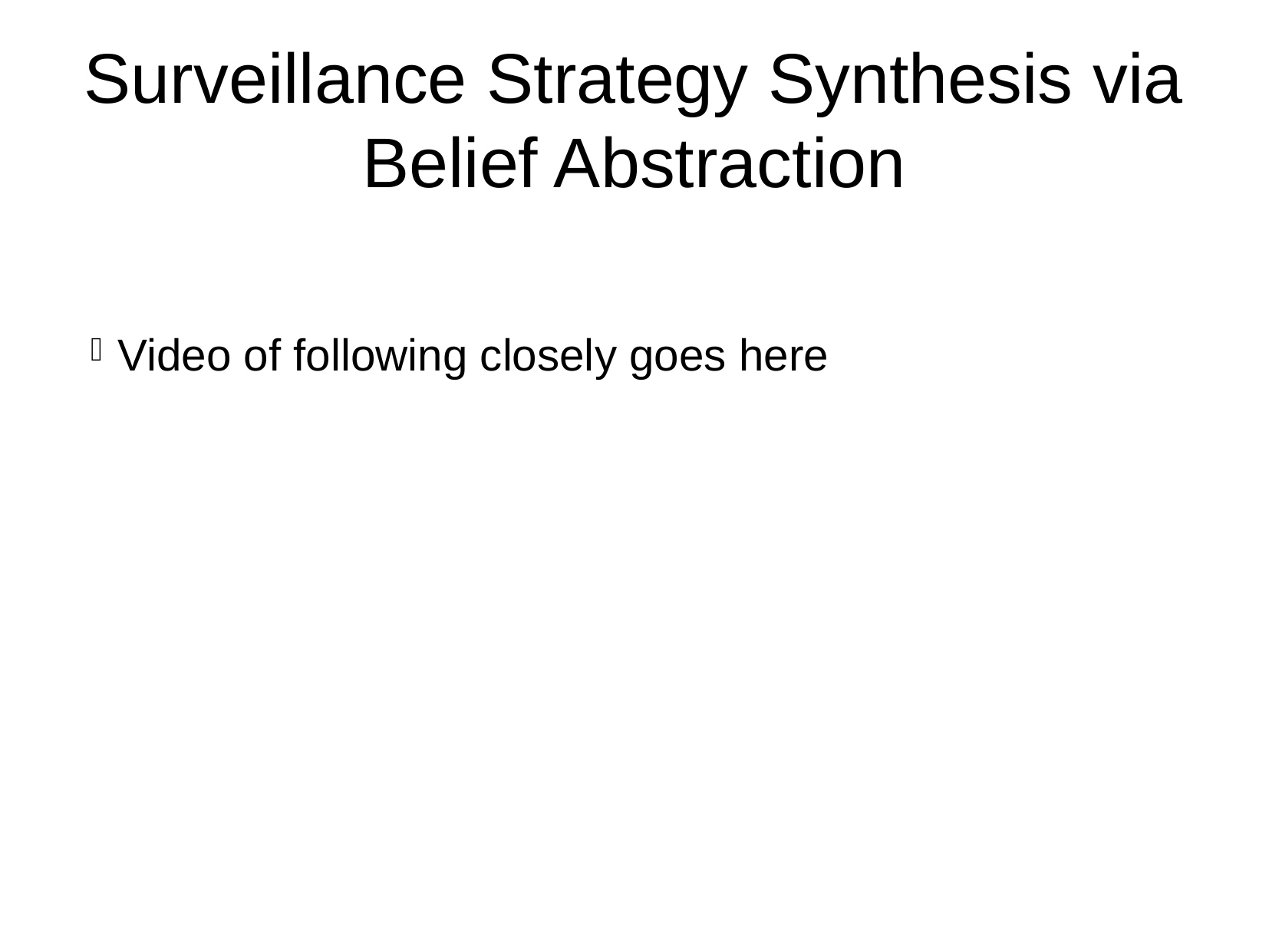

Surveillance Strategy Synthesis via Belief Abstraction

Video of following closely goes here